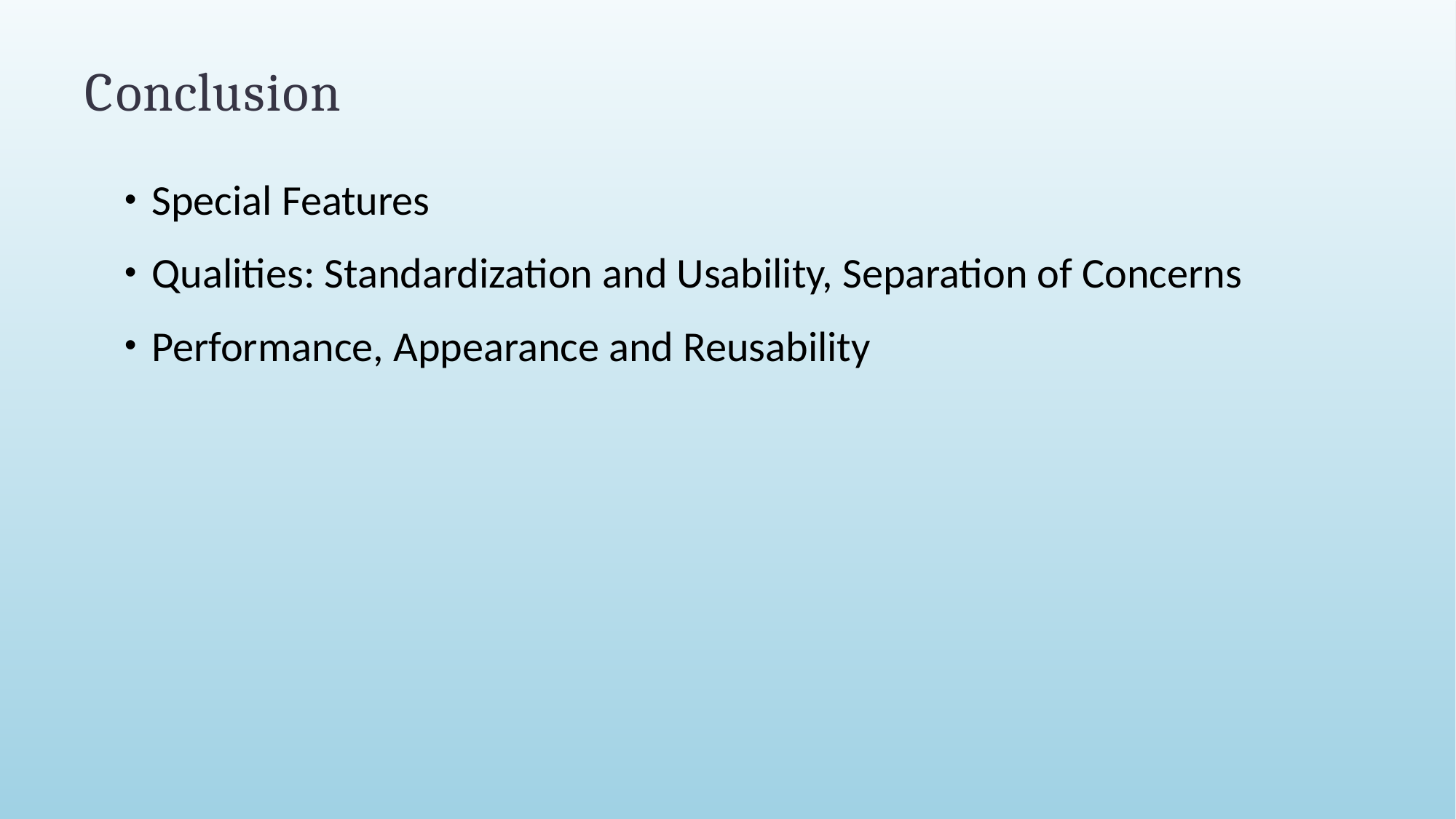

# Conclusion
Special Features
Qualities: Standardization and Usability, Separation of Concerns
Performance, Appearance and Reusability